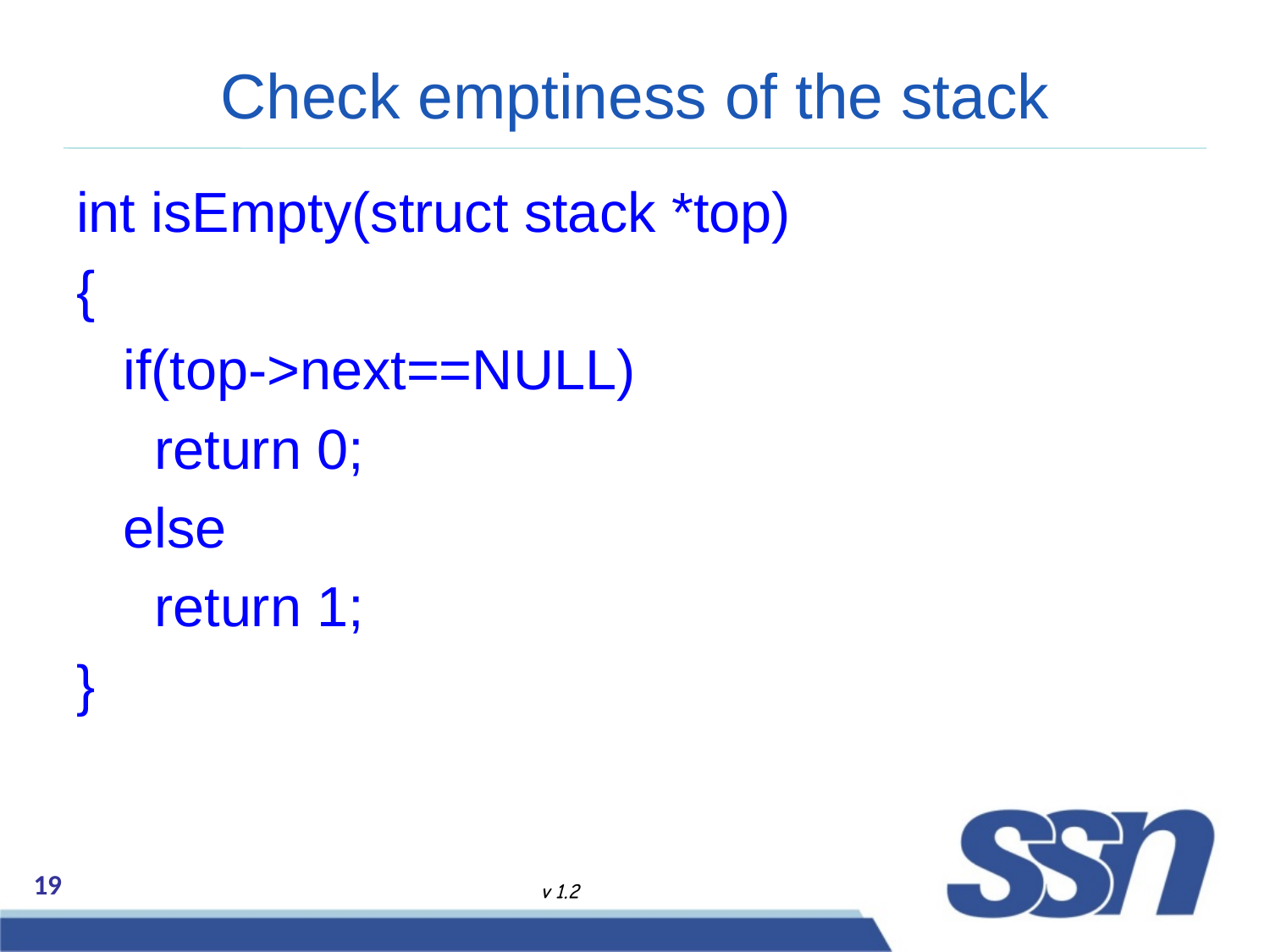

# Check emptiness of the stack
int isEmpty(struct stack *top)
{
   if(top->next==NULL)
     return 0;
   else
     return 1;
}